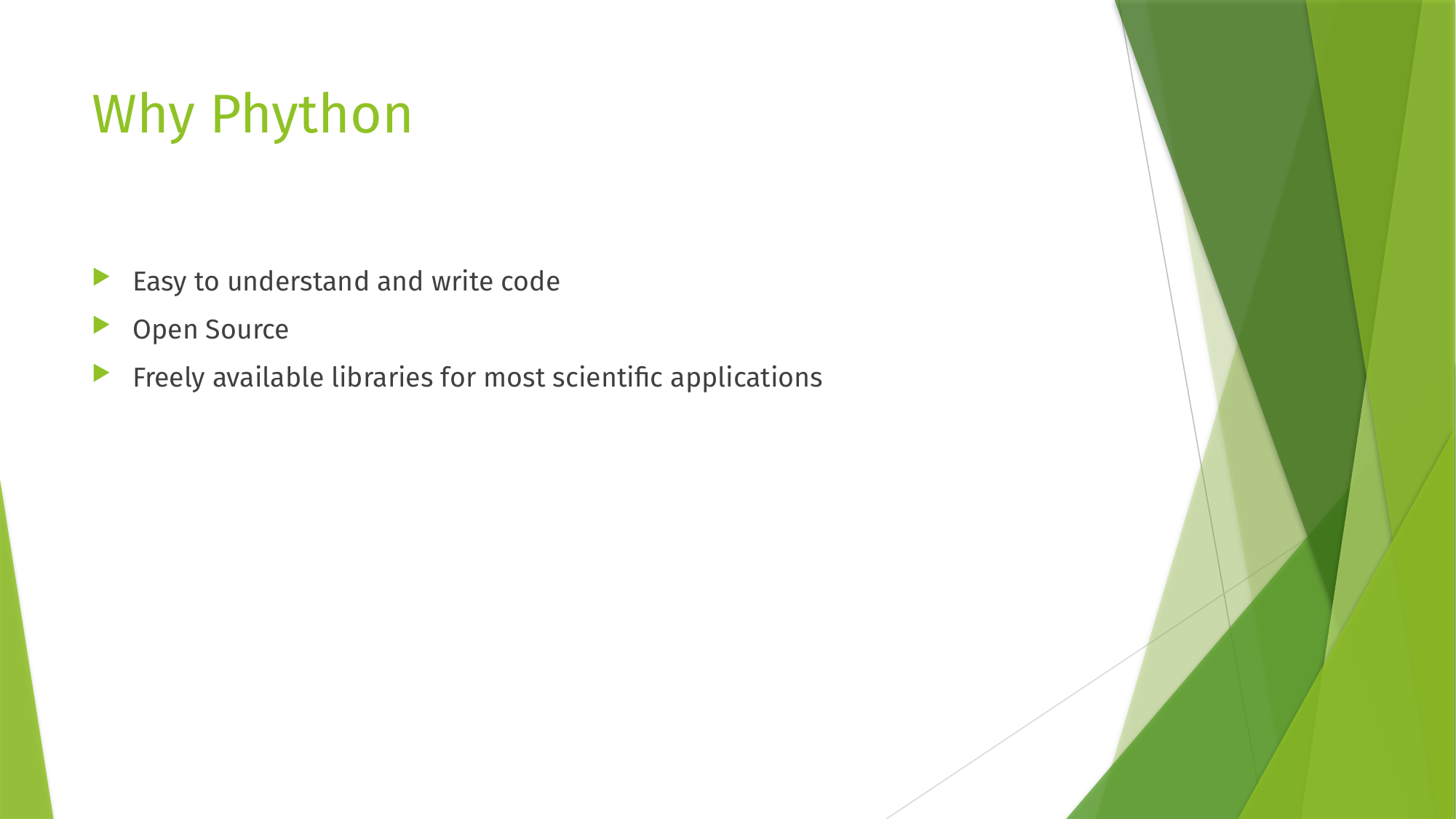

# Why Phython
Easy to understand and write code
Open Source
Freely available libraries for most scientific applications